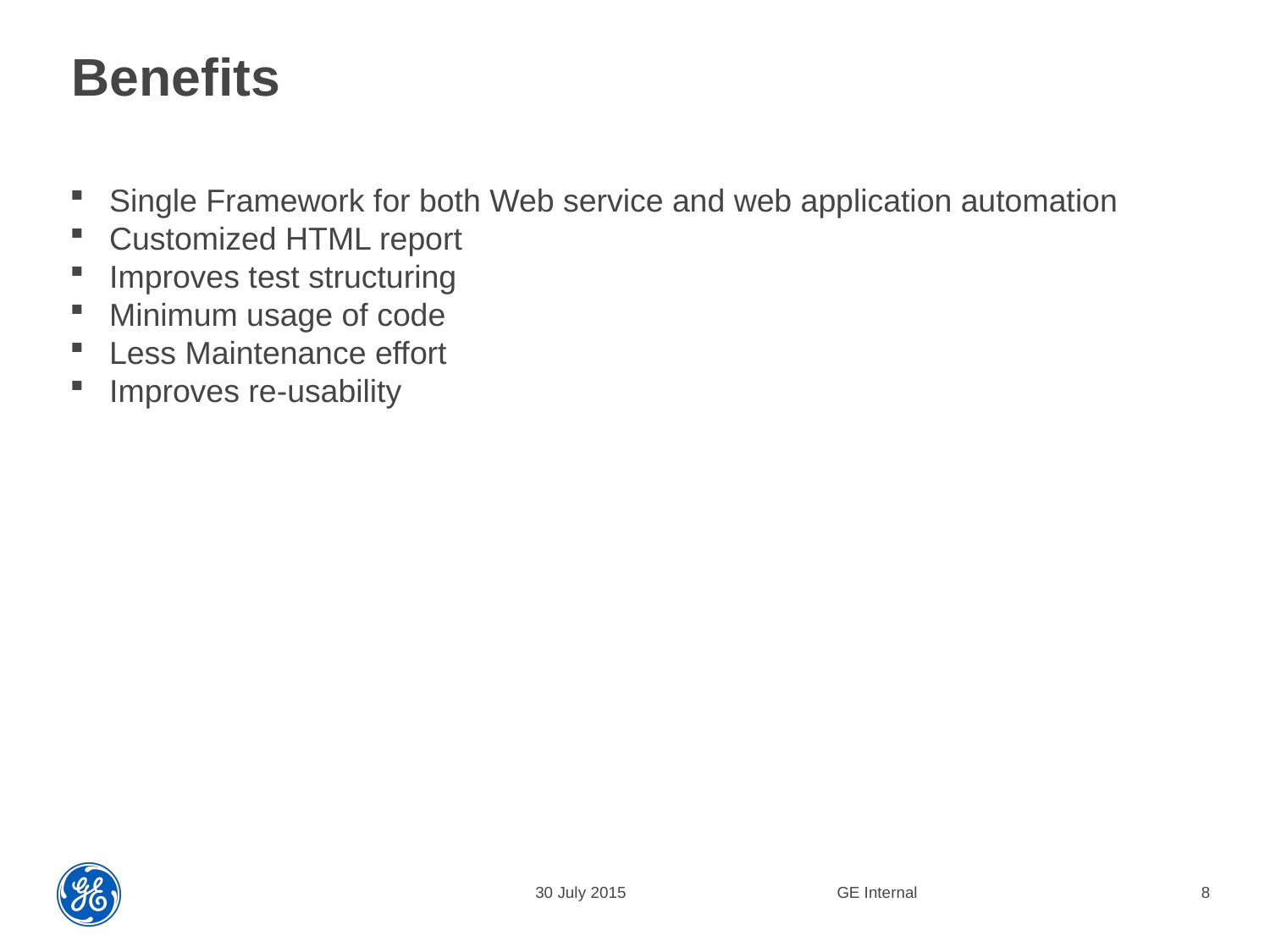

# Benefits

Single Framework for both Web service and web application automation
Customized HTML report
Improves test structuring
Minimum usage of code
Less Maintenance effort
Improves re-usability
30 July 2015
GE Internal
8